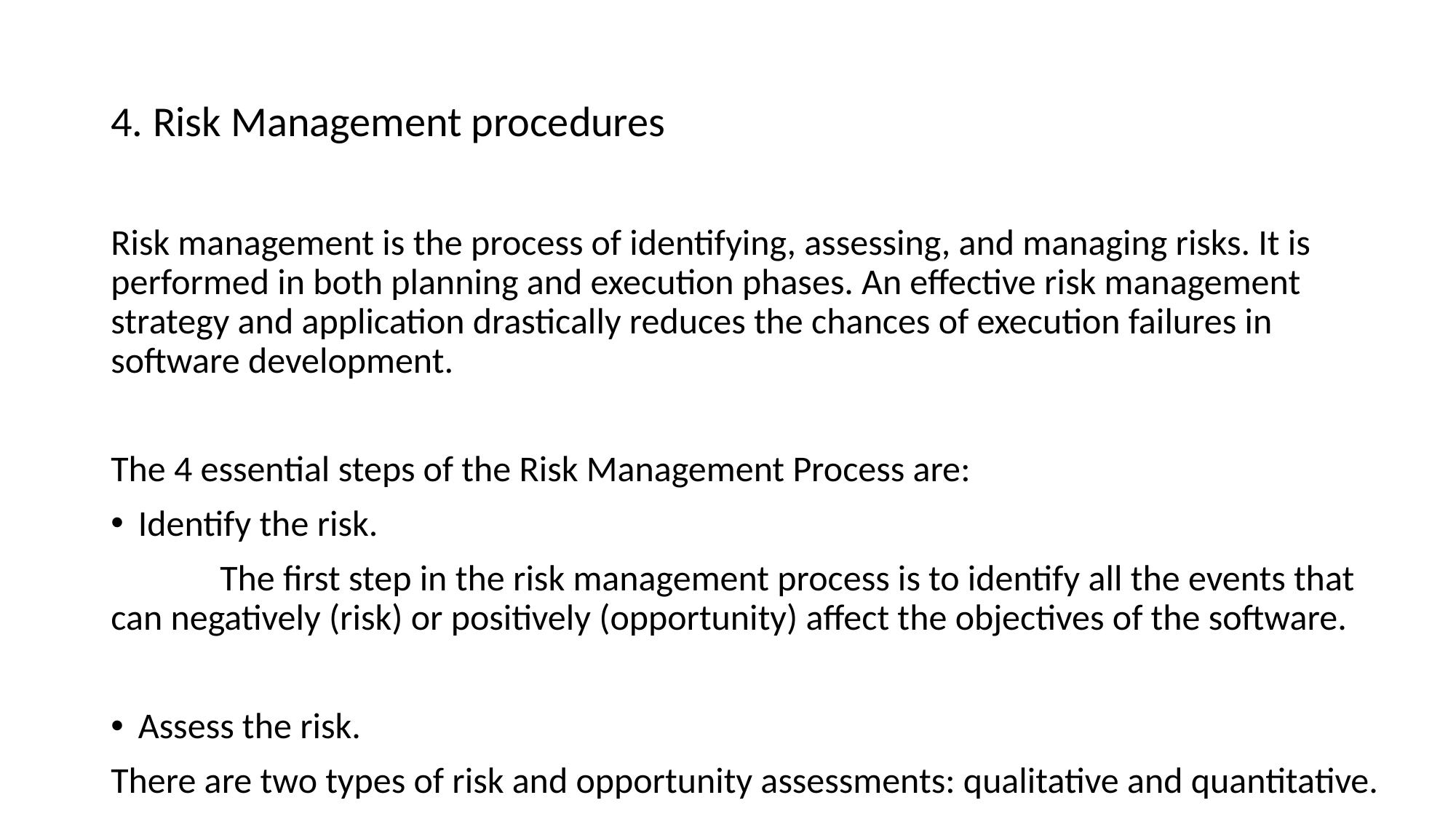

# 4. Risk Management procedures
Risk management is the process of identifying, assessing, and managing risks. It is performed in both planning and execution phases. An effective risk management strategy and application drastically reduces the chances of execution failures in software development.

The 4 essential steps of the Risk Management Process are:
Identify the risk.
	The first step in the risk management process is to identify all the events that can negatively (risk) or positively (opportunity) affect the objectives of the software.

Assess the risk.
There are two types of risk and opportunity assessments: qualitative and quantitative.